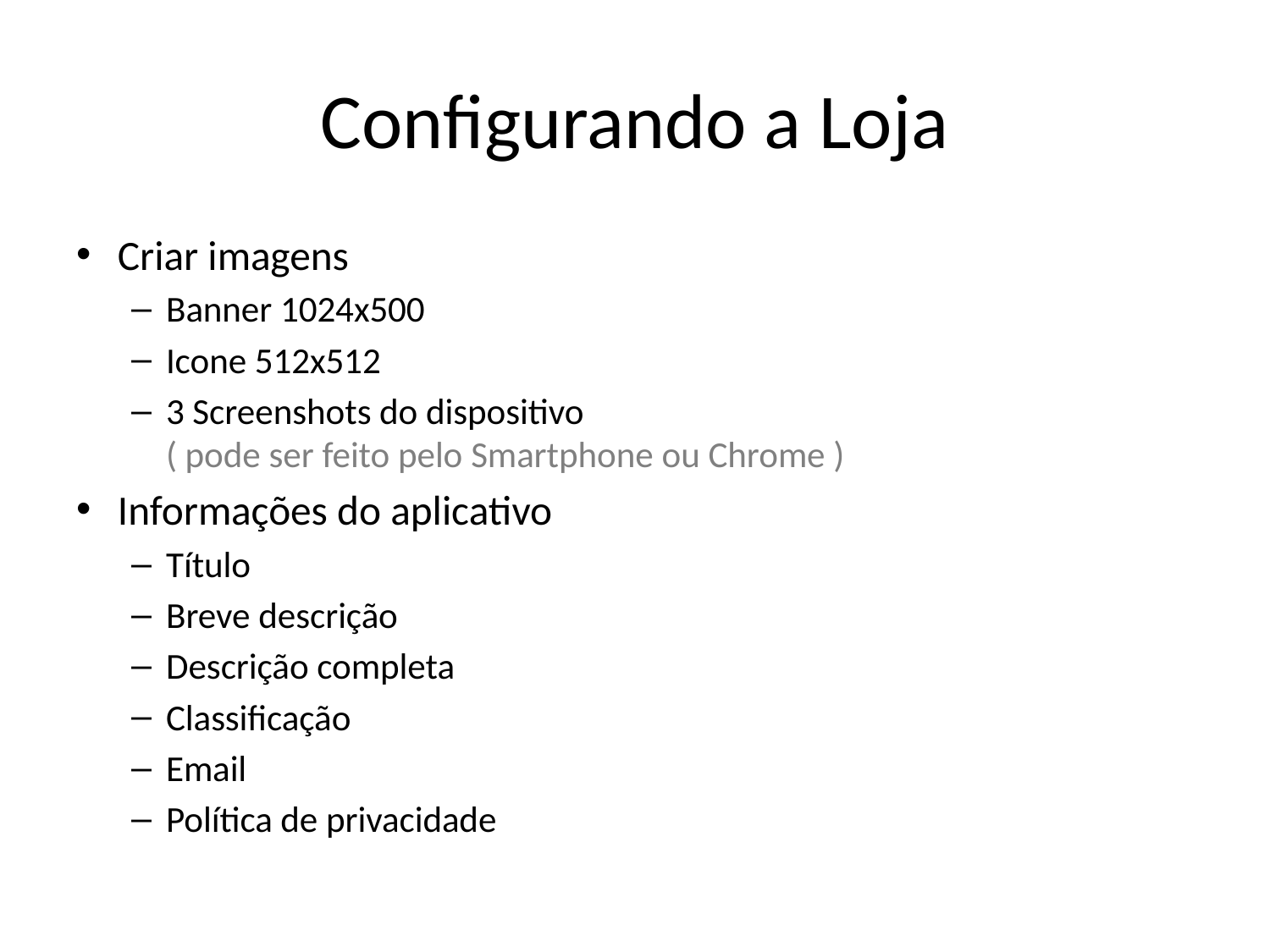

# Configurando a Loja
Criar imagens
Banner 1024x500
Icone 512x512
3 Screenshots do dispositivo
( pode ser feito pelo Smartphone ou Chrome )
Informações do aplicativo
Título
Breve descrição
Descrição completa
Classificação
Email
Política de privacidade